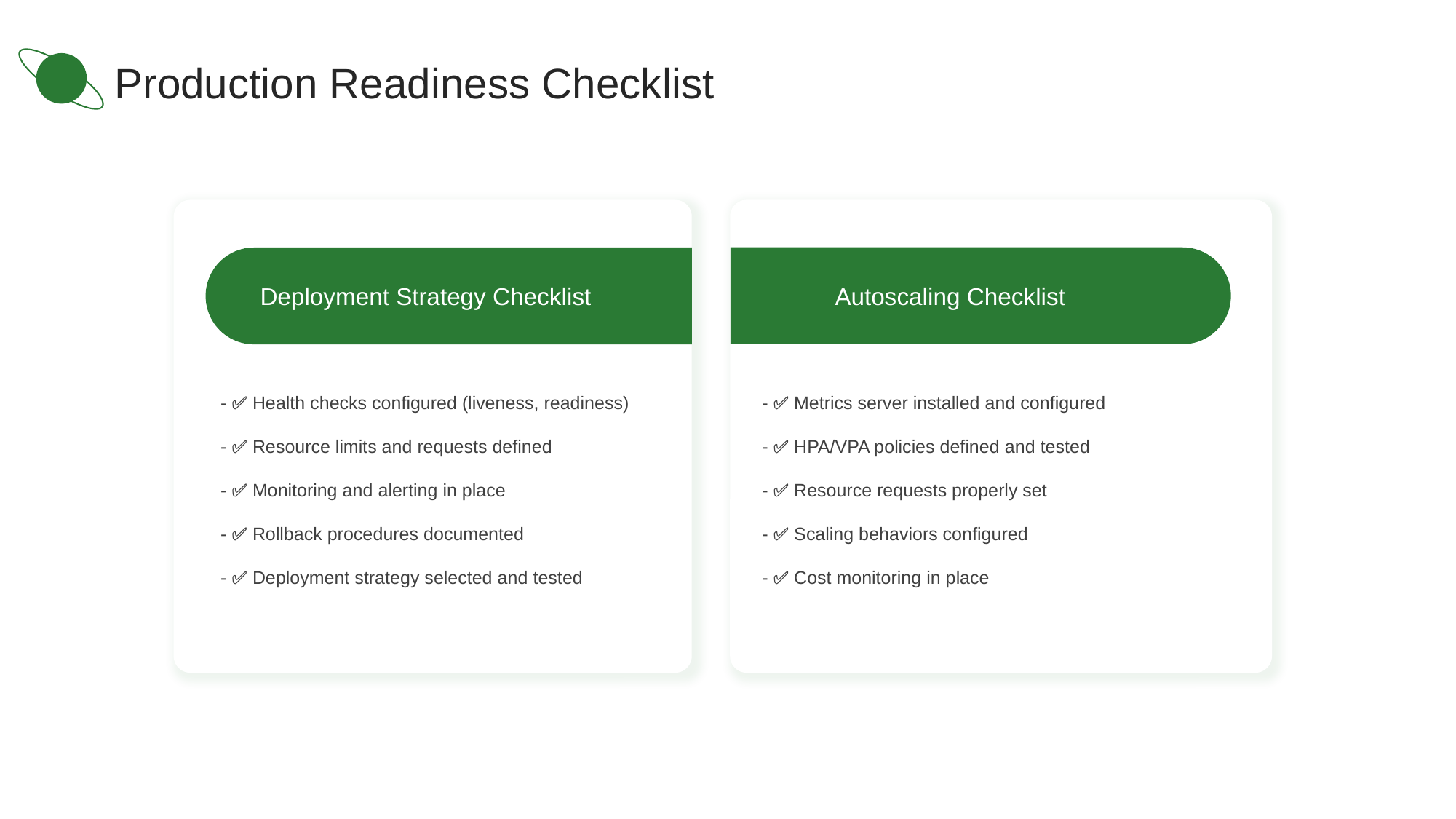

Production Readiness Checklist

Deployment Strategy Checklist
Autoscaling Checklist
- ✅ Health checks configured (liveness, readiness)
- ✅ Resource limits and requests defined
- ✅ Monitoring and alerting in place
- ✅ Rollback procedures documented
- ✅ Deployment strategy selected and tested
- ✅ Metrics server installed and configured
- ✅ HPA/VPA policies defined and tested
- ✅ Resource requests properly set
- ✅ Scaling behaviors configured
- ✅ Cost monitoring in place